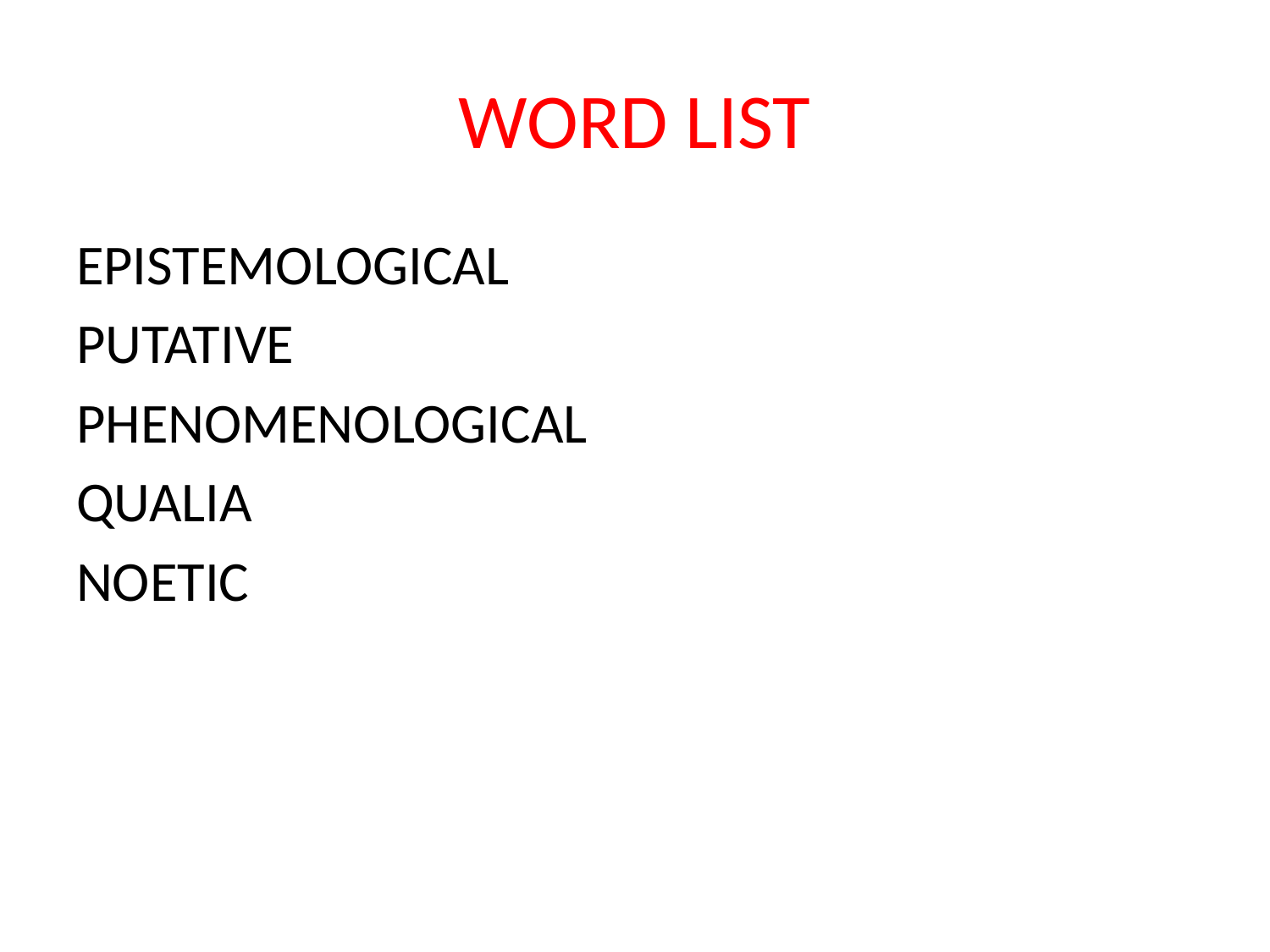

# WORD LIST
EPISTEMOLOGICAL
PUTATIVE
PHENOMENOLOGICAL
QUALIA
NOETIC